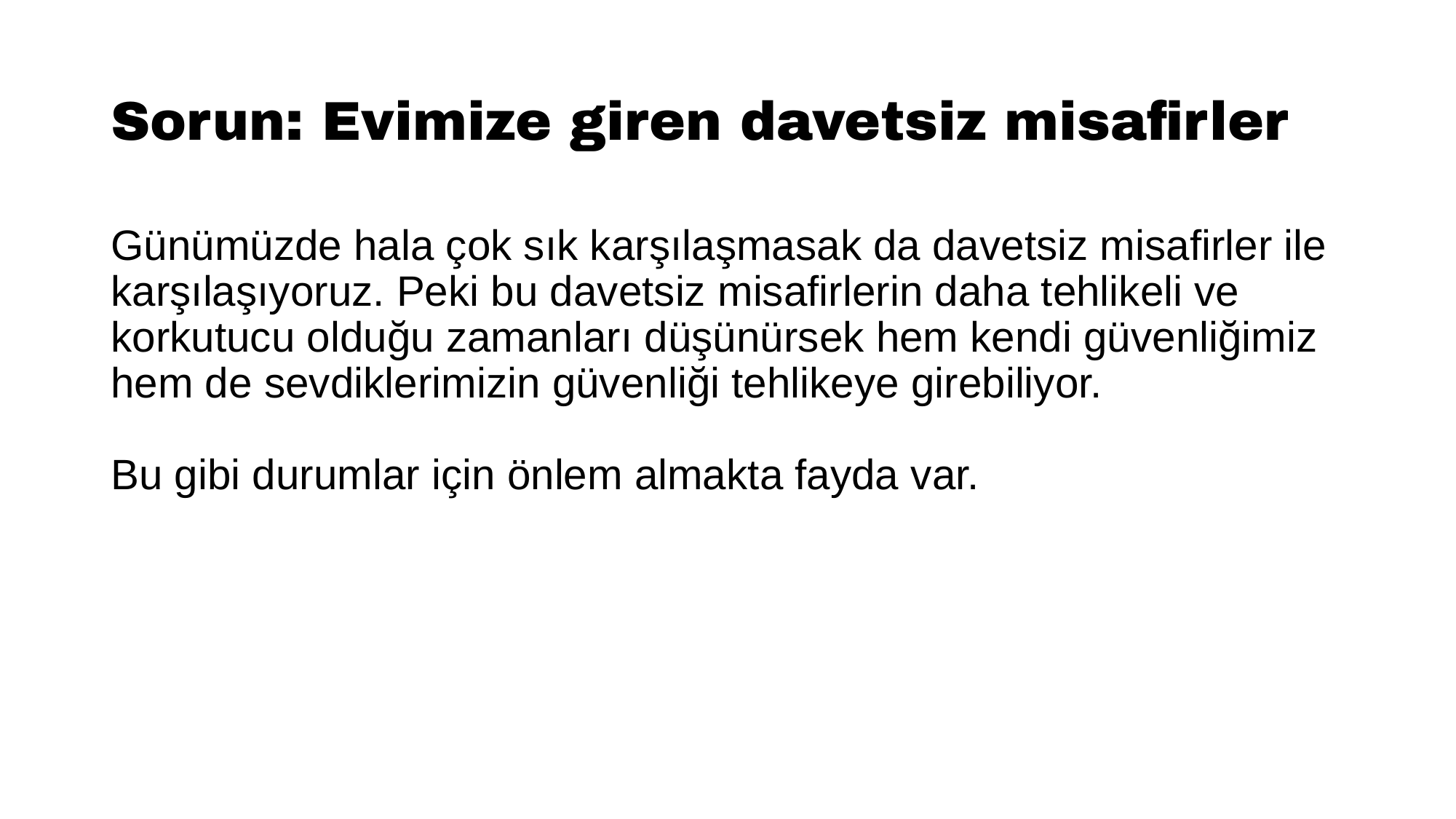

# Sorun: Evimize giren davetsiz misafirler
Günümüzde hala çok sık karşılaşmasak da davetsiz misafirler ile karşılaşıyoruz. Peki bu davetsiz misafirlerin daha tehlikeli ve korkutucu olduğu zamanları düşünürsek hem kendi güvenliğimiz hem de sevdiklerimizin güvenliği tehlikeye girebiliyor.
Bu gibi durumlar için önlem almakta fayda var.